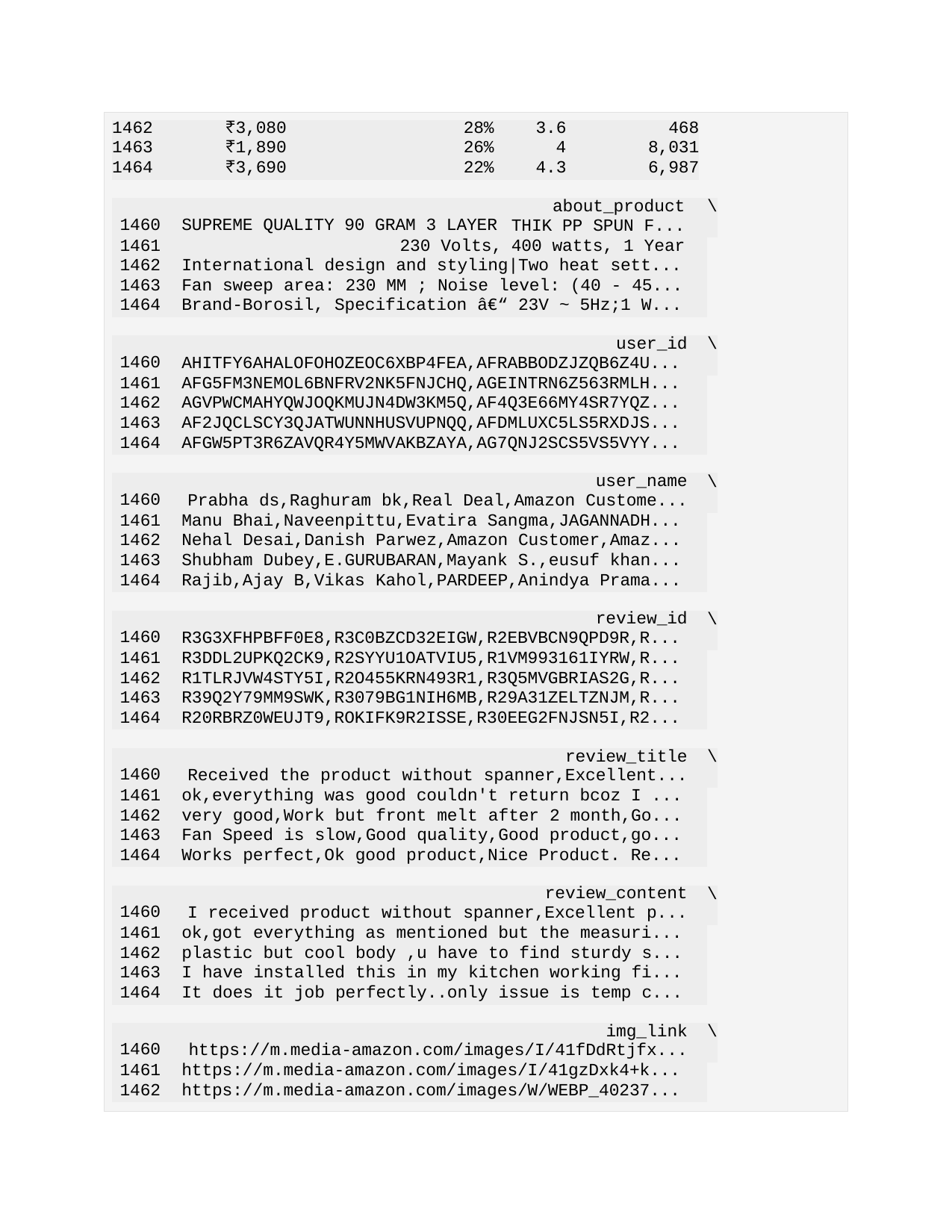

|  |  |  |  |  |  |  |
| --- | --- | --- | --- | --- | --- | --- |
|  | 1462 | ₹3,080 | 28% | 3.6 | 468 |  |
|  | 1463 | ₹1,890 | 26% | 4 | 8,031 |  |
|  | 1464 | ₹3,690 | 22% | 4.3 | 6,987 |  |
| 1460 | SUPREME QUALITY 90 GRAM 3 LAYER | about\_product THIK PP SPUN F... | \ |
| --- | --- | --- | --- |
| 1461 | 230 Volts, | 400 watts, 1 Year |  |
| 1462 | International design and styling|Two heat sett... |  |  |
| 1463 | Fan sweep area: 230 MM ; Noise level: (40 - 45... |  |  |
| 1464 | Brand-Borosil, Specification â€“ 23V ~ 5Hz;1 W... |  |  |
|  |  |  |  |
| 1460 | user\_id AHITFY6AHALOFOHOZEOC6XBP4FEA,AFRABBODZJZQB6Z4U... |  | \ |
| 1461 | AFG5FM3NEMOL6BNFRV2NK5FNJCHQ,AGEINTRN6Z563RMLH... |  |  |
| 1462 | AGVPWCMAHYQWJOQKMUJN4DW3KM5Q,AF4Q3E66MY4SR7YQZ... |  |  |
| 1463 | AF2JQCLSCY3QJATWUNNHUSVUPNQQ,AFDMLUXC5LS5RXDJS... |  |  |
| 1464 | AFGW5PT3R6ZAVQR4Y5MWVAKBZAYA,AG7QNJ2SCS5VS5VYY... |  |  |
|  |  |  |  |
| 1460 | user\_name Prabha ds,Raghuram bk,Real Deal,Amazon Custome... |  | \ |
| 1461 | Manu Bhai,Naveenpittu,Evatira Sangma,JAGANNADH... |  |  |
| 1462 | Nehal Desai,Danish Parwez,Amazon Customer,Amaz... |  |  |
| 1463 | Shubham Dubey,E.GURUBARAN,Mayank S.,eusuf khan... |  |  |
| 1464 | Rajib,Ajay B,Vikas Kahol,PARDEEP,Anindya Prama... |  |  |
|  |  |  |  |
| 1460 | review\_id R3G3XFHPBFF0E8,R3C0BZCD32EIGW,R2EBVBCN9QPD9R,R... |  | \ |
| 1461 | R3DDL2UPKQ2CK9,R2SYYU1OATVIU5,R1VM993161IYRW,R... |  |  |
| 1462 | R1TLRJVW4STY5I,R2O455KRN493R1,R3Q5MVGBRIAS2G,R... |  |  |
| 1463 | R39Q2Y79MM9SWK,R3079BG1NIH6MB,R29A31ZELTZNJM,R... |  |  |
| 1464 | R20RBRZ0WEUJT9,ROKIFK9R2ISSE,R30EEG2FNJSN5I,R2... |  |  |
|  |  |  |  |
| 1460 | review\_title Received the product without spanner,Excellent... |  | \ |
| 1461 | ok,everything was good couldn't return bcoz I ... |  |  |
| 1462 | very good,Work but front melt after 2 month,Go... |  |  |
| 1463 | Fan Speed is slow,Good quality,Good product,go... |  |  |
| 1464 | Works perfect,Ok good product,Nice Product. Re... |  |  |
|  |  |  |  |
| 1460 | review\_content I received product without spanner,Excellent p... |  | \ |
| 1461 | ok,got everything as mentioned but the measuri... |  |  |
| 1462 | plastic but cool body ,u have to find sturdy s... |  |  |
| 1463 | I have installed this in my kitchen working fi... |  |  |
| 1464 | It does it job perfectly..only issue is temp c... |  |  |
|  |  |  |  |
| 1460 | img\_link https://m.media-amazon.com/images/I/41fDdRtjfx... |  | \ |
| 1461 | https://m.media-amazon.com/images/I/41gzDxk4+k... |  |  |
| 1462 | https://m.media-amazon.com/images/W/WEBP\_40237... |  |  |